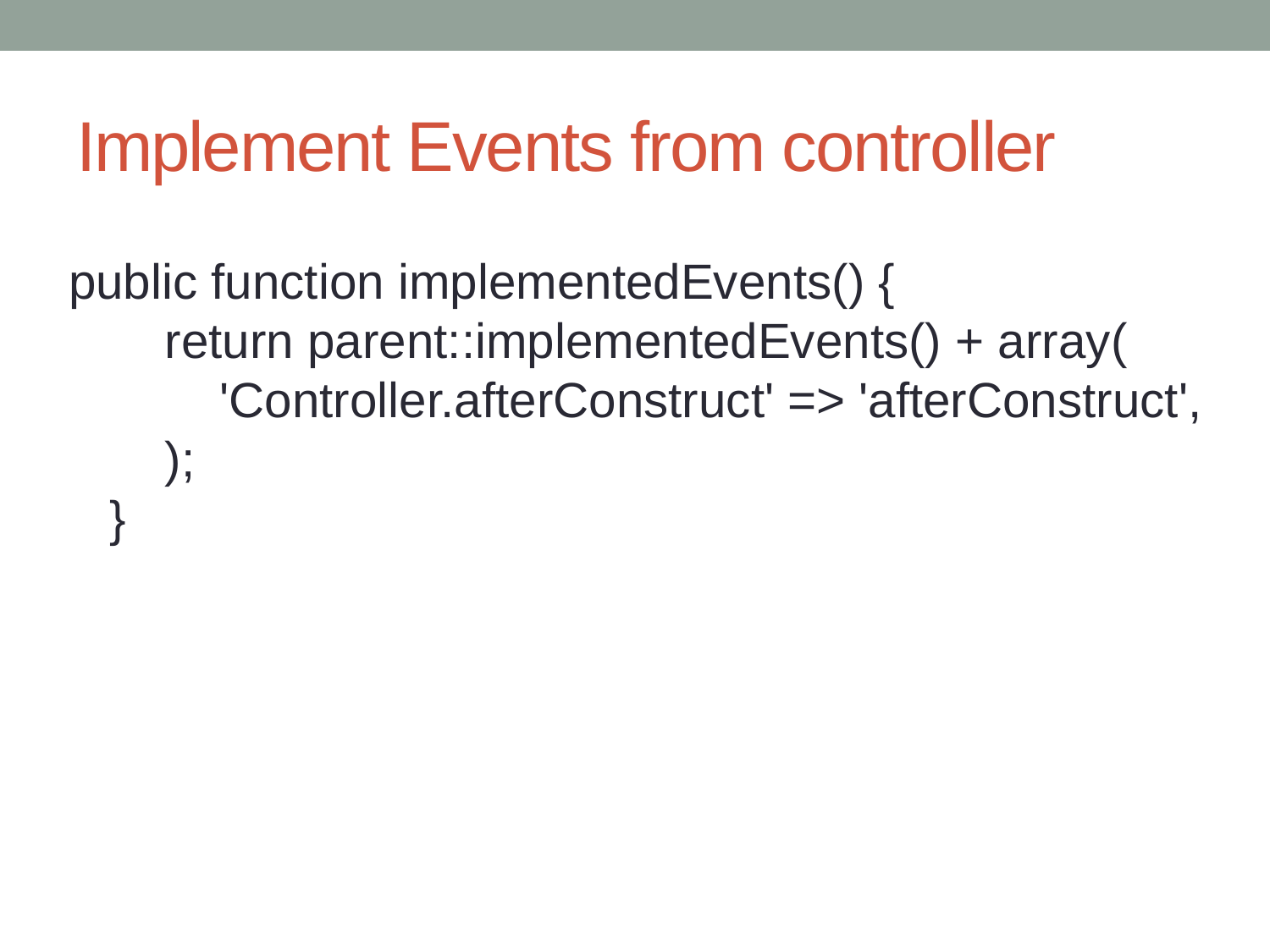

# Implement Events from controller
 public function implementedEvents() {
        return parent::implementedEvents() + array(
            'Controller.afterConstruct' => 'afterConstruct',
        );
    }